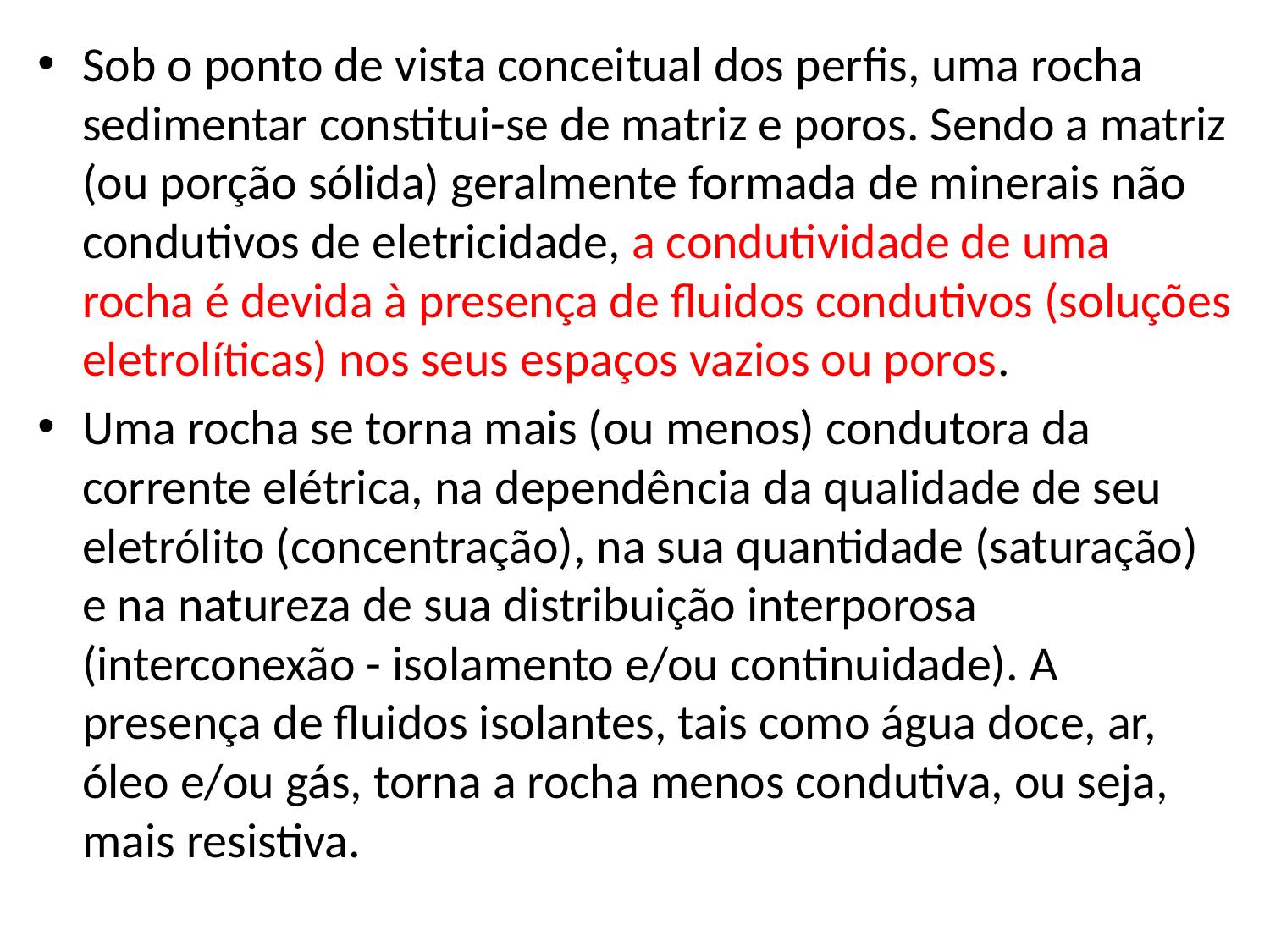

Sob o ponto de vista conceitual dos perfis, uma rocha sedimentar constitui-se de matriz e poros. Sendo a matriz (ou porção sólida) geralmente formada de minerais não condutivos de eletricidade, a condutividade de uma rocha é devida à presença de fluidos condutivos (soluções eletrolíticas) nos seus espaços vazios ou poros.
Uma rocha se torna mais (ou menos) condutora da corrente elétrica, na dependência da qualidade de seu eletrólito (concentração), na sua quantidade (saturação) e na natureza de sua distribuição interporosa (interconexão - isolamento e/ou continuidade). A presença de fluidos isolantes, tais como água doce, ar, óleo e/ou gás, torna a rocha menos condutiva, ou seja, mais resistiva.